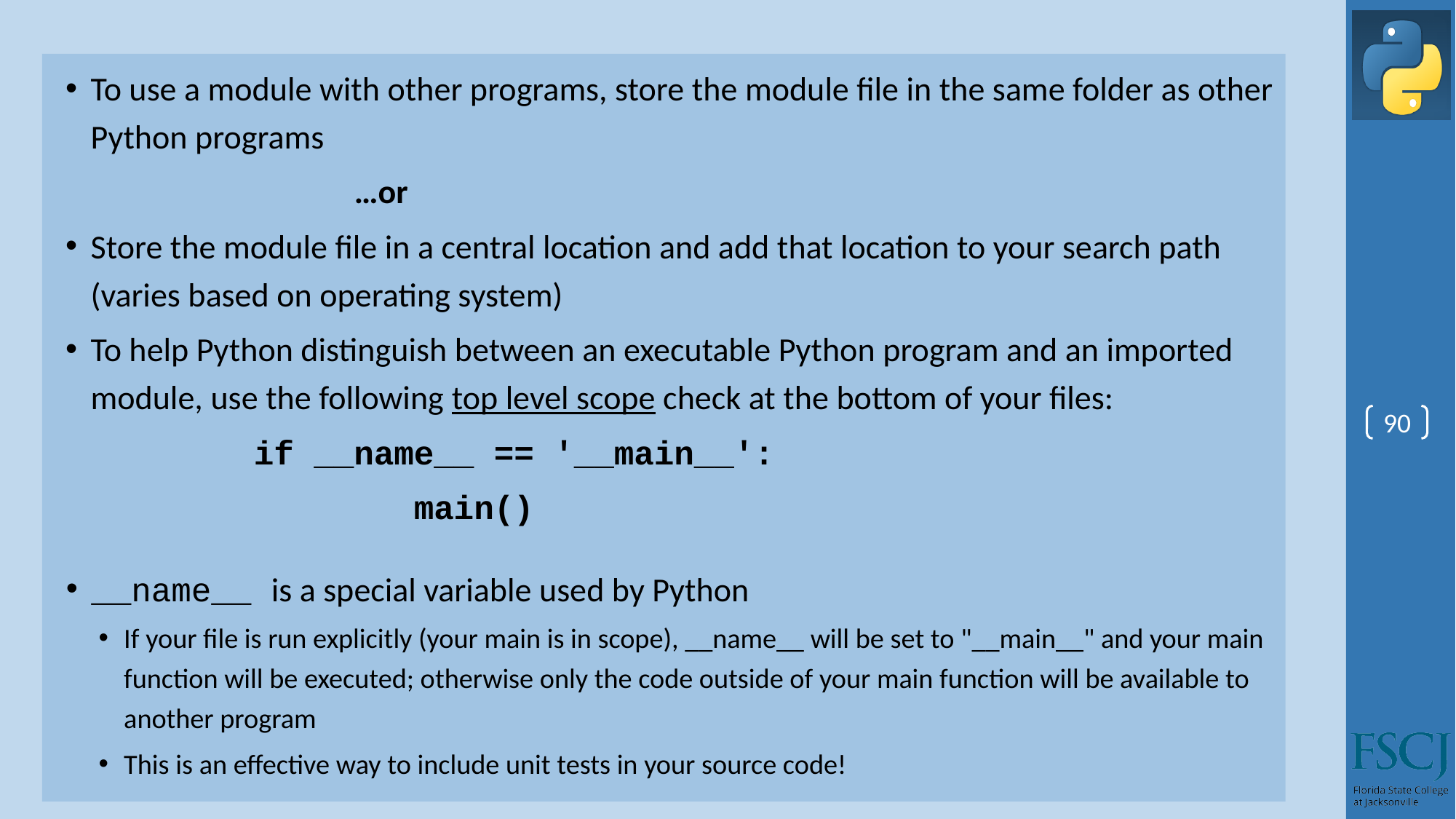

To use a module with other programs, store the module file in the same folder as other Python programs
…or
Store the module file in a central location and add that location to your search path (varies based on operating system)
To help Python distinguish between an executable Python program and an imported module, use the following top level scope check at the bottom of your files:
if __name__ == '__main__':
        main()

__name__ is a special variable used by Python
If your file is run explicitly (your main is in scope), __name__ will be set to "__main__" and your main function will be executed; otherwise only the code outside of your main function will be available to another program
This is an effective way to include unit tests in your source code!

90